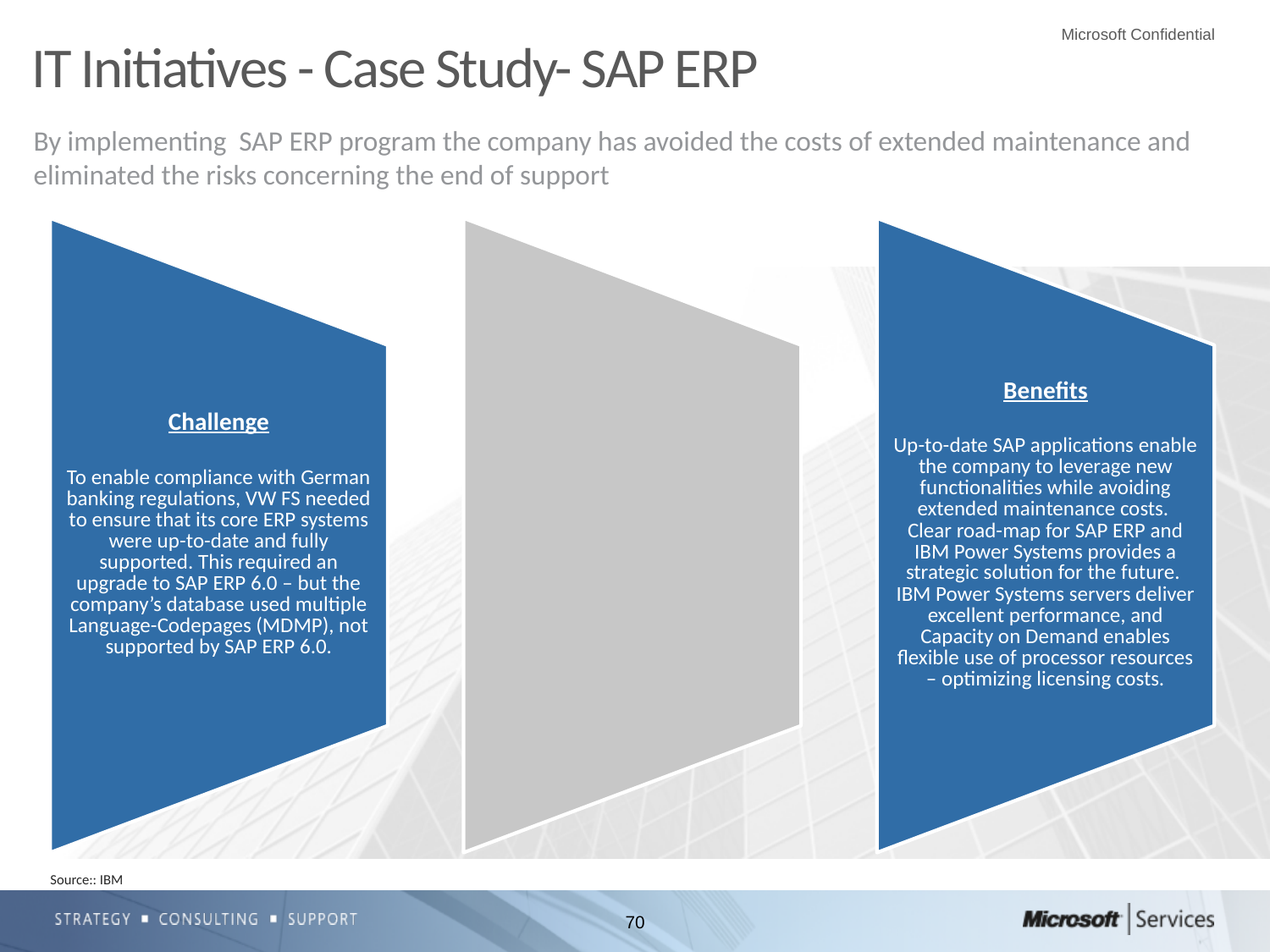

IT Initiatives - Case Study- SAP ERP
By implementing  SAP ERP program the company has avoided the costs of extended maintenance and eliminated the risks concerning the end of support
Challenge
To enable compliance with German banking regulations, VW FS needed to ensure that its core ERP systems were up-to-date and fully supported. This required an upgrade to SAP ERP 6.0 – but the company’s database used multiple Language-Codepages (MDMP), not supported by SAP ERP 6.0.
Solution
Benefits
Up-to-date SAP applications enable the company to leverage new functionalities while avoiding extended maintenance costs.
Clear road-map for SAP ERP and IBM Power Systems provides a strategic solution for the future.
IBM Power Systems servers deliver excellent performance, and Capacity on Demand enables flexible use of processor resources – optimizing licensing costs.
Source:: IBM